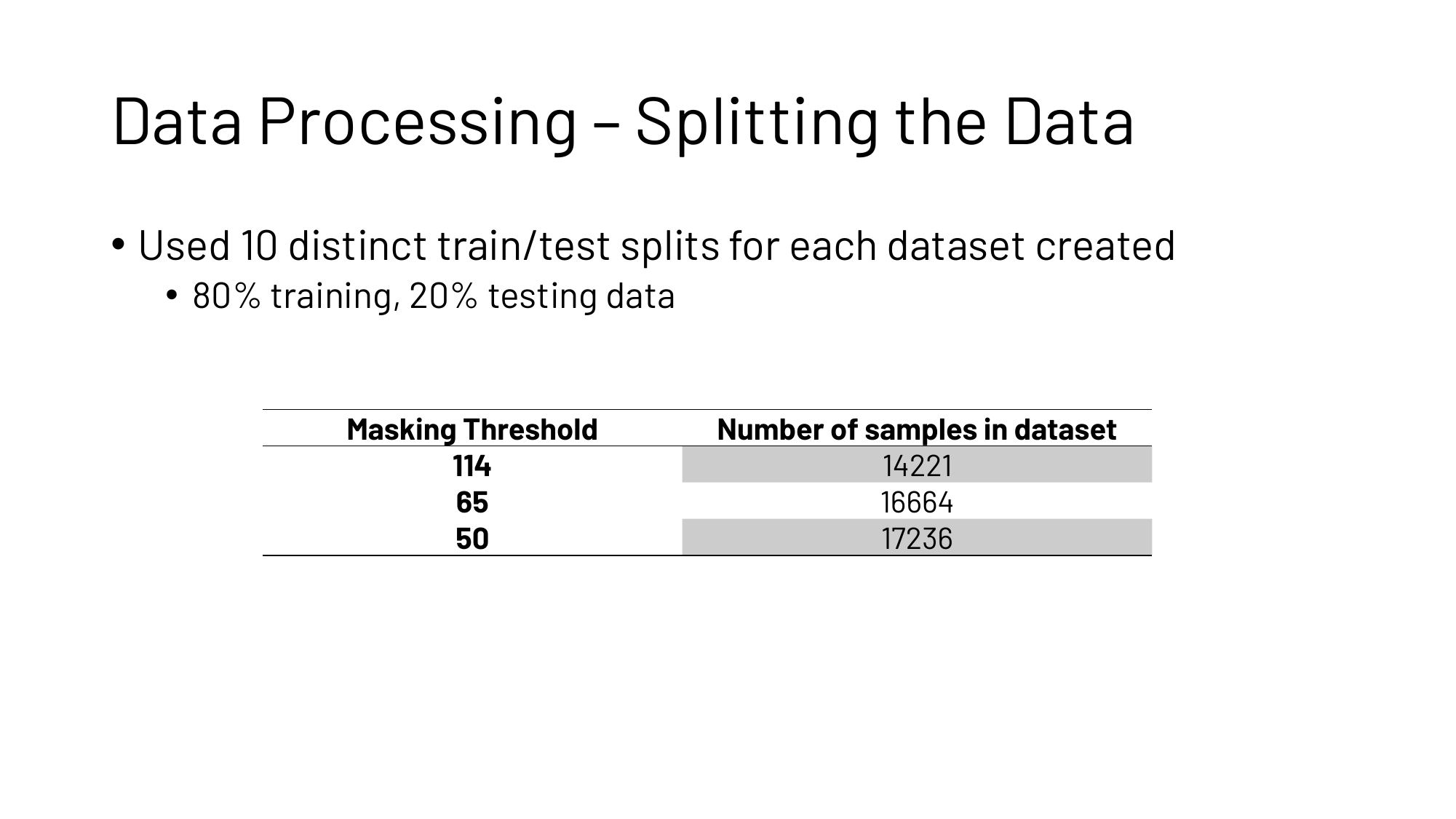

# Data Processing – Splitting the Data
Used 10 distinct train/test splits for each dataset created
80% training, 20% testing data

| Masking Threshold | Number of samples in dataset |
| --- | --- |
| 114 | 14221 |
| 65 | 16664 |
| 50 | 17236 |